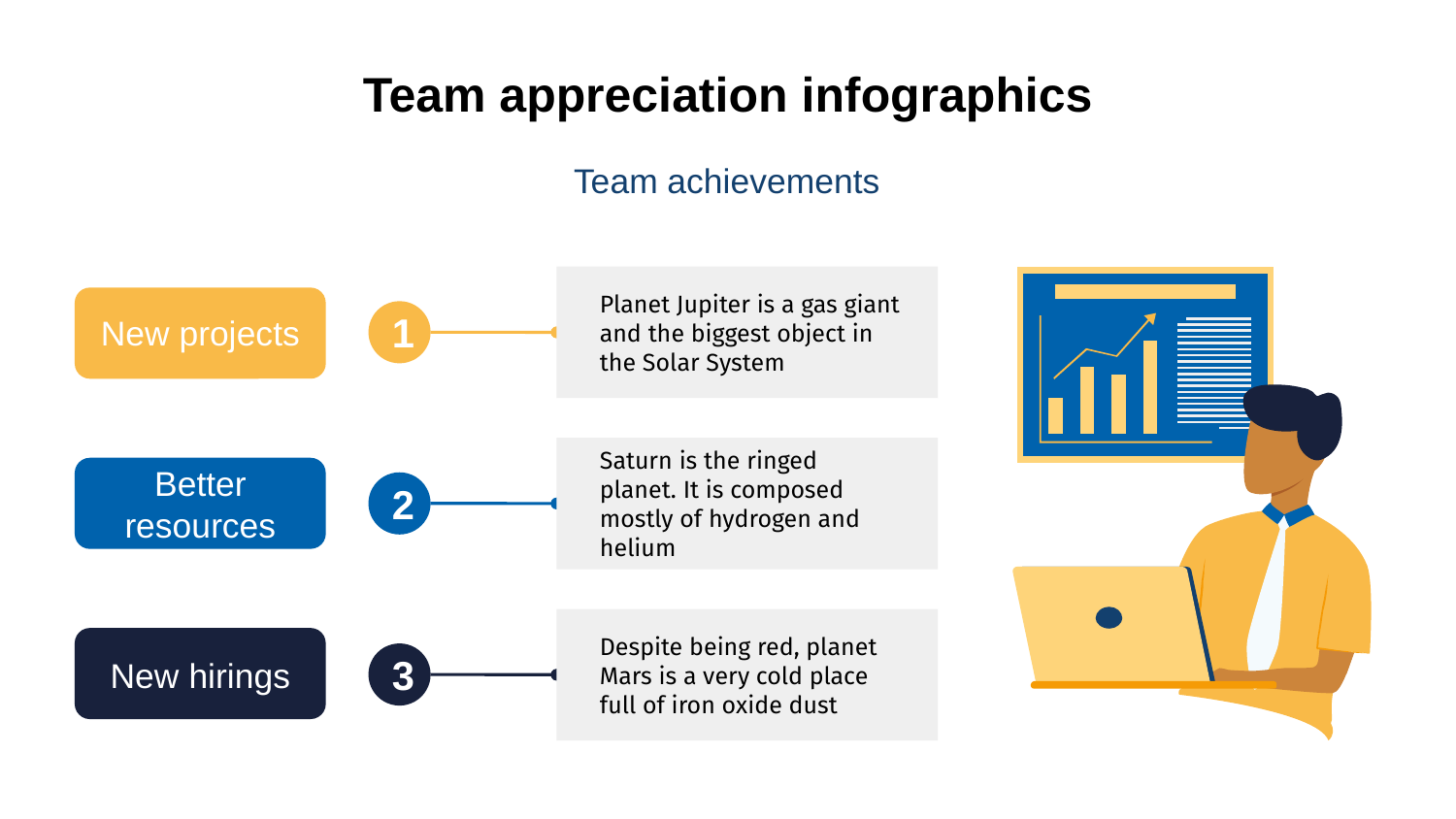

# Team appreciation infographics
Team achievements

Planet Jupiter is a gas giant and the biggest object in the Solar System

New projects
1
Saturn is the ringed planet. It is composed mostly of hydrogen and helium

Better resources
2
Despite being red, planet Mars is a very cold place full of iron oxide dust

New hirings
3